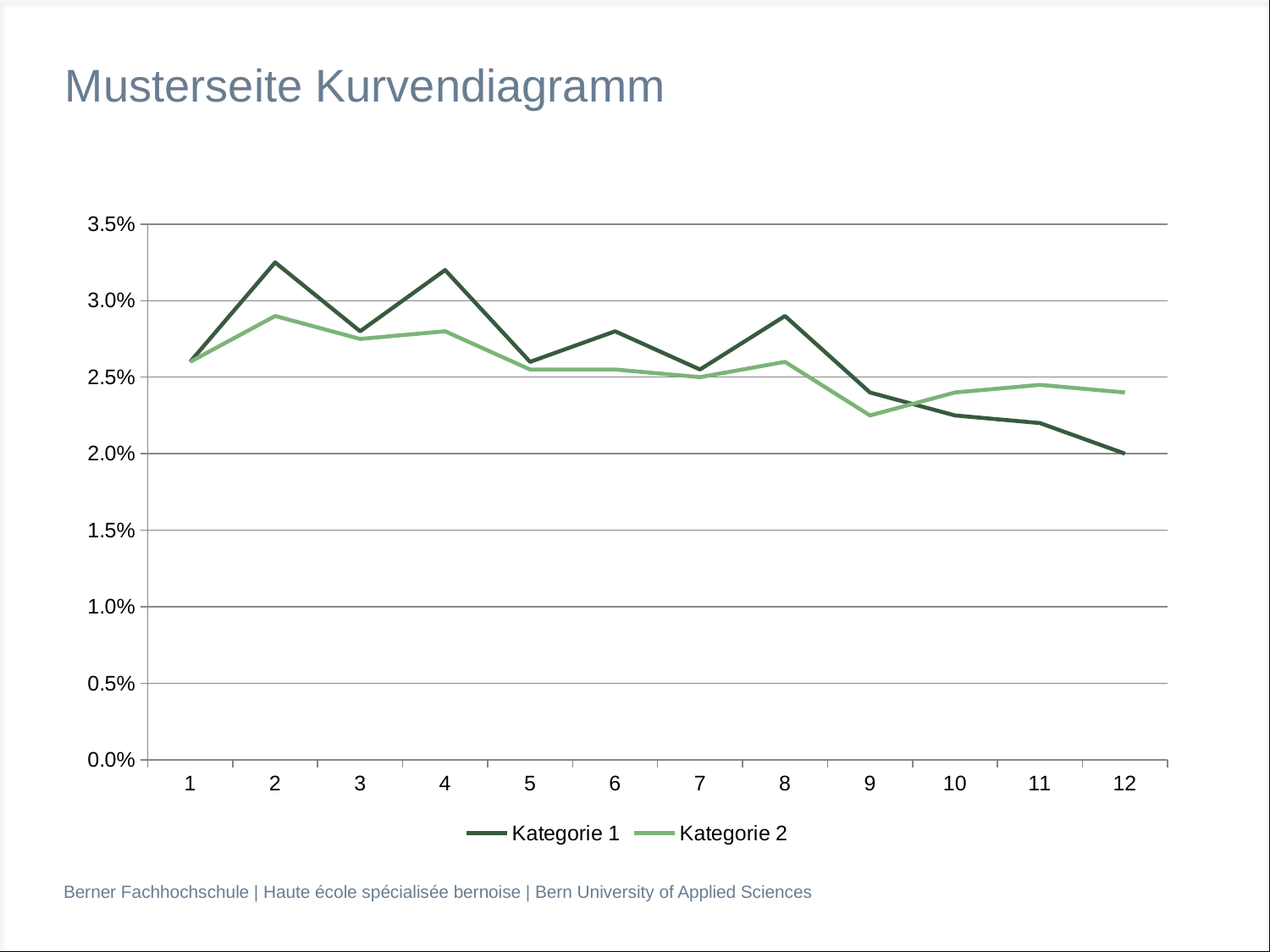

# Musterseite Kurvendiagramm

### Chart

| Category | Kategorie 1 | Kategorie 2 |
|---|---|---|
| 1 | 0.026 | 0.026 |
| 2 | 0.0325 | 0.029 |
| 3 | 0.028 | 0.0275 |
| 4 | 0.032 | 0.028 |
| 5 | 0.026 | 0.0255 |
| 6 | 0.028 | 0.0255 |
| 7 | 0.0255 | 0.025 |
| 8 | 0.029 | 0.026 |
| 9 | 0.024 | 0.0225 |
| 10 | 0.0225 | 0.024 |
| 11 | 0.022 | 0.0245 |
| 12 | 0.02 | 0.024 |